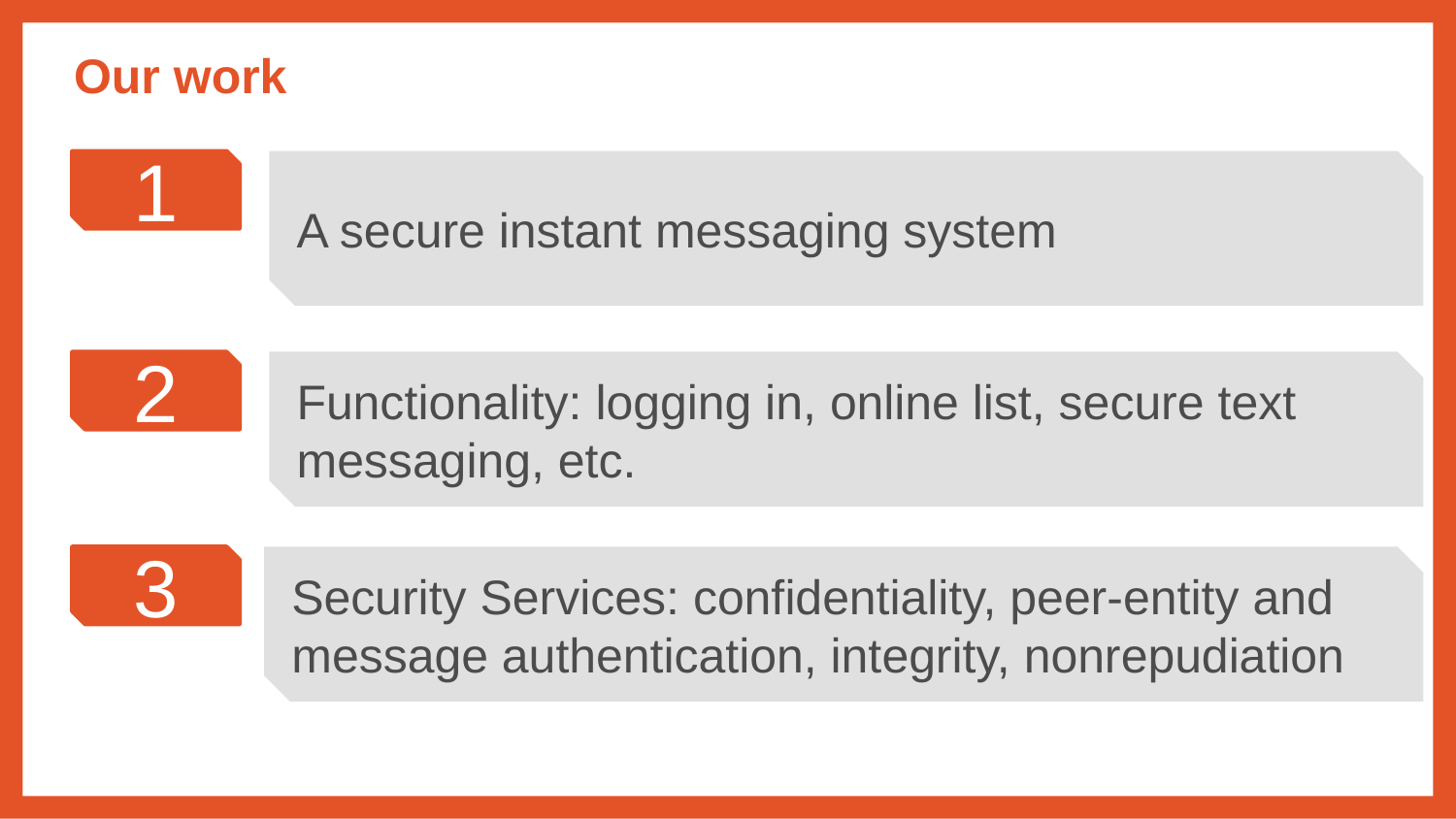

# Our work
A secure instant messaging system
1
Functionality: logging in, online list, secure text messaging, etc.
2
Security Services: confidentiality, peer-entity and message authentication, integrity, nonrepudiation
3